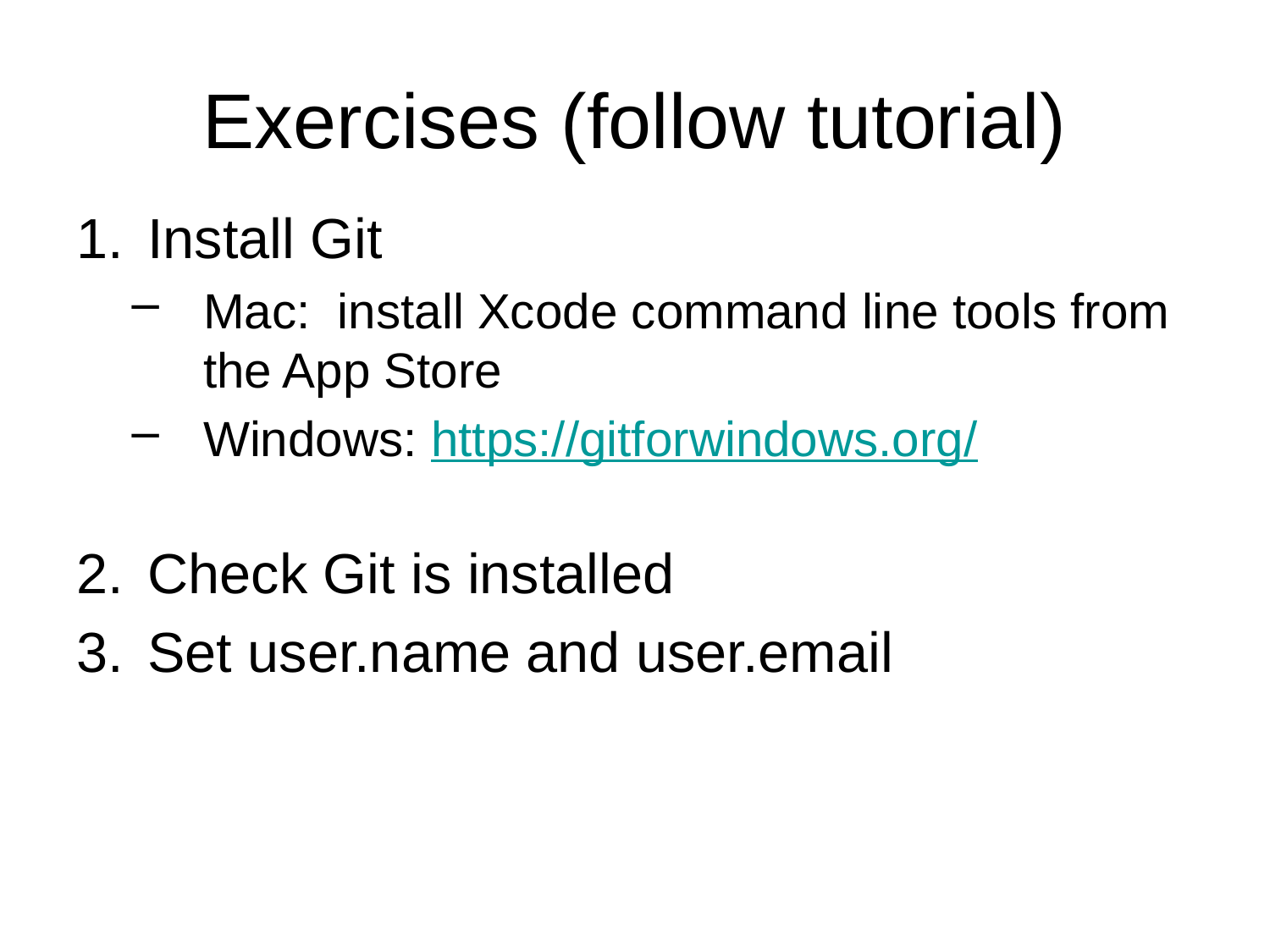

# Exercises (follow tutorial)
Install Git
Mac:  install Xcode command line tools from the App Store
Windows: https://gitforwindows.org/
Check Git is installed
Set user.name and user.email